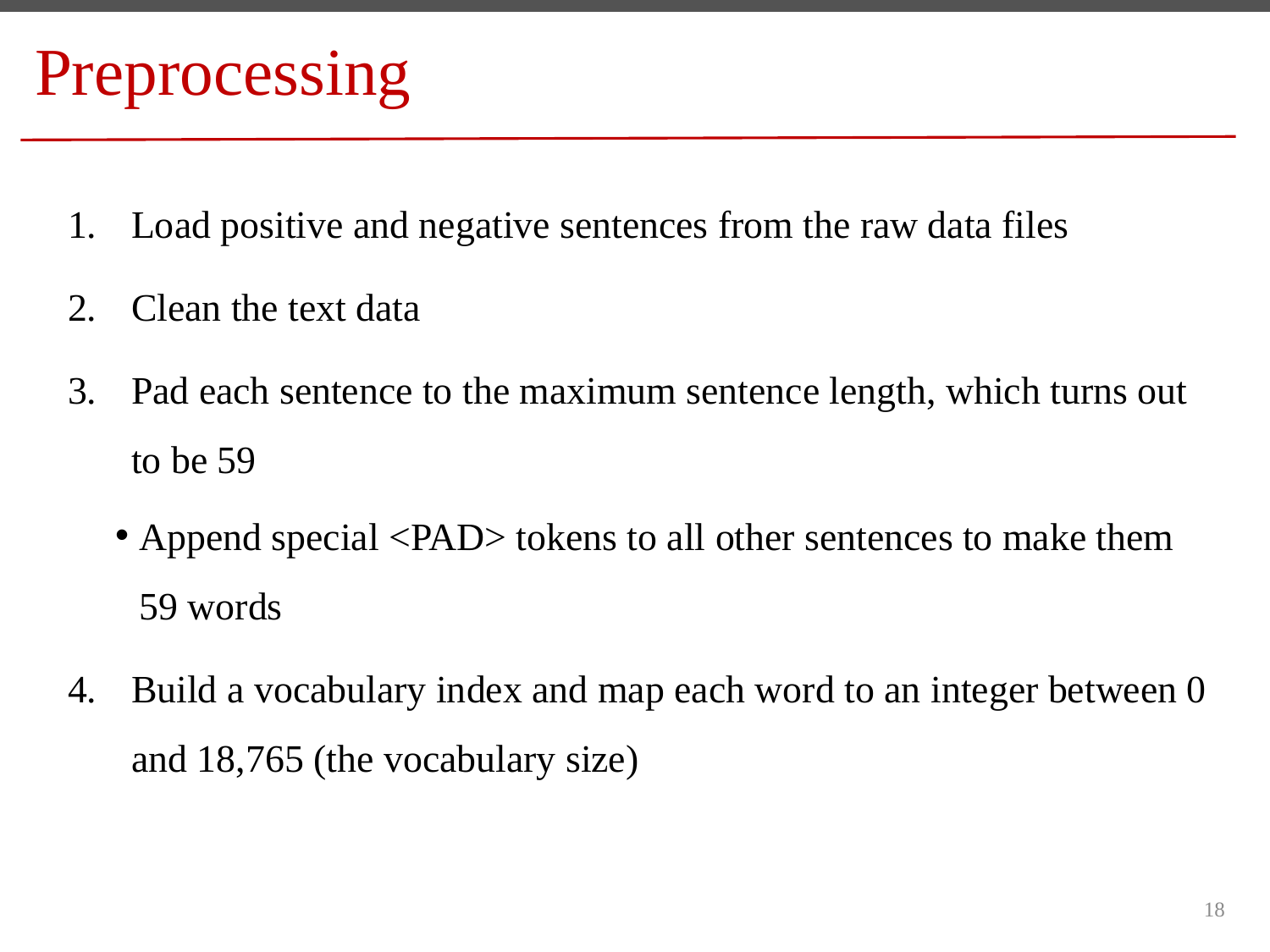

# Preprocessing
Load positive and negative sentences from the raw data files
Clean the text data
Pad each sentence to the maximum sentence length, which turns out to be 59
Append special <PAD> tokens to all other sentences to make them 59 words
Build a vocabulary index and map each word to an integer between 0 and 18,765 (the vocabulary size)
18